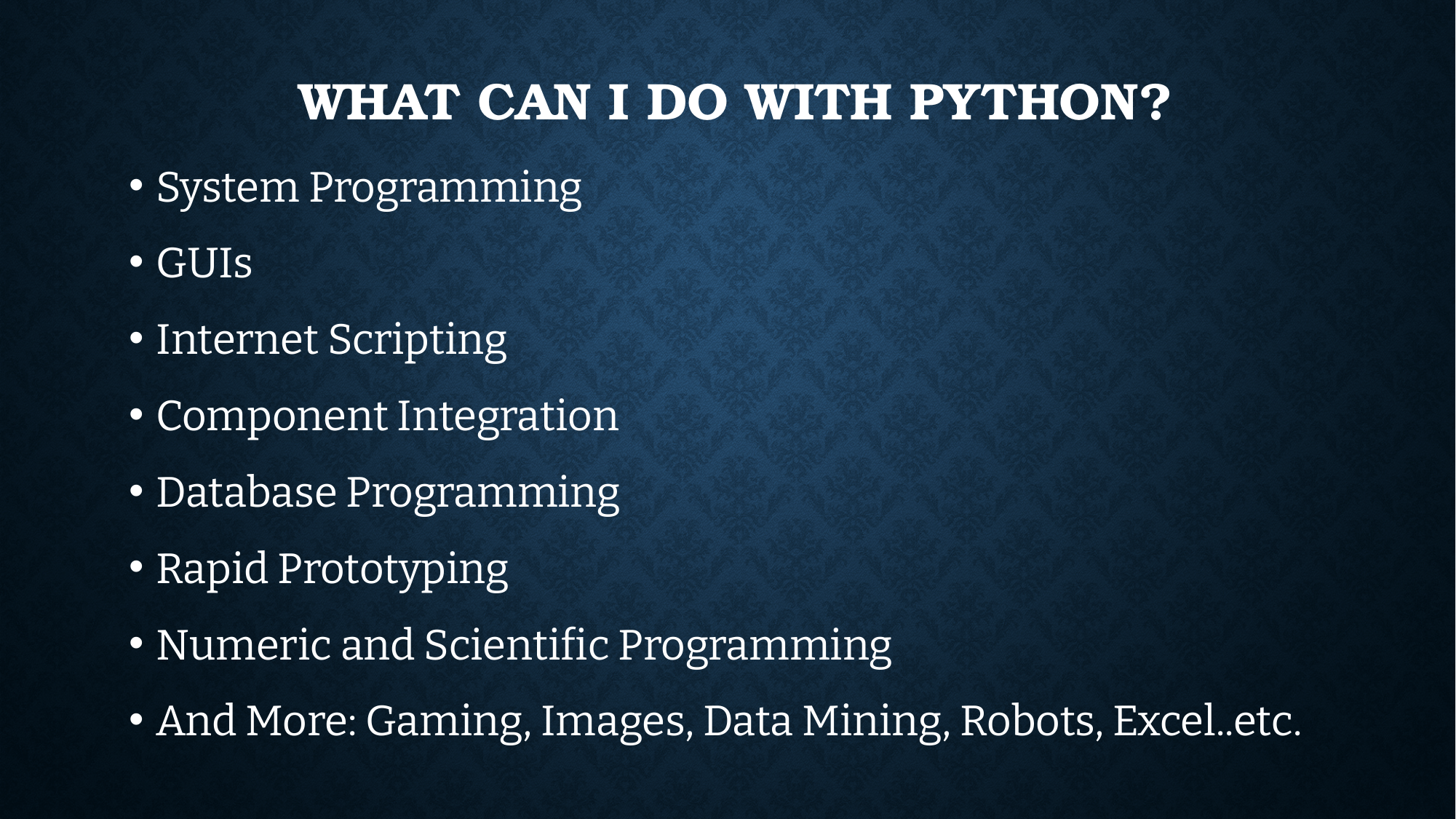

# What can I do with Python?
System Programming
GUIs
Internet Scripting
Component Integration
Database Programming
Rapid Prototyping
Numeric and Scientific Programming
And More: Gaming, Images, Data Mining, Robots, Excel..etc.